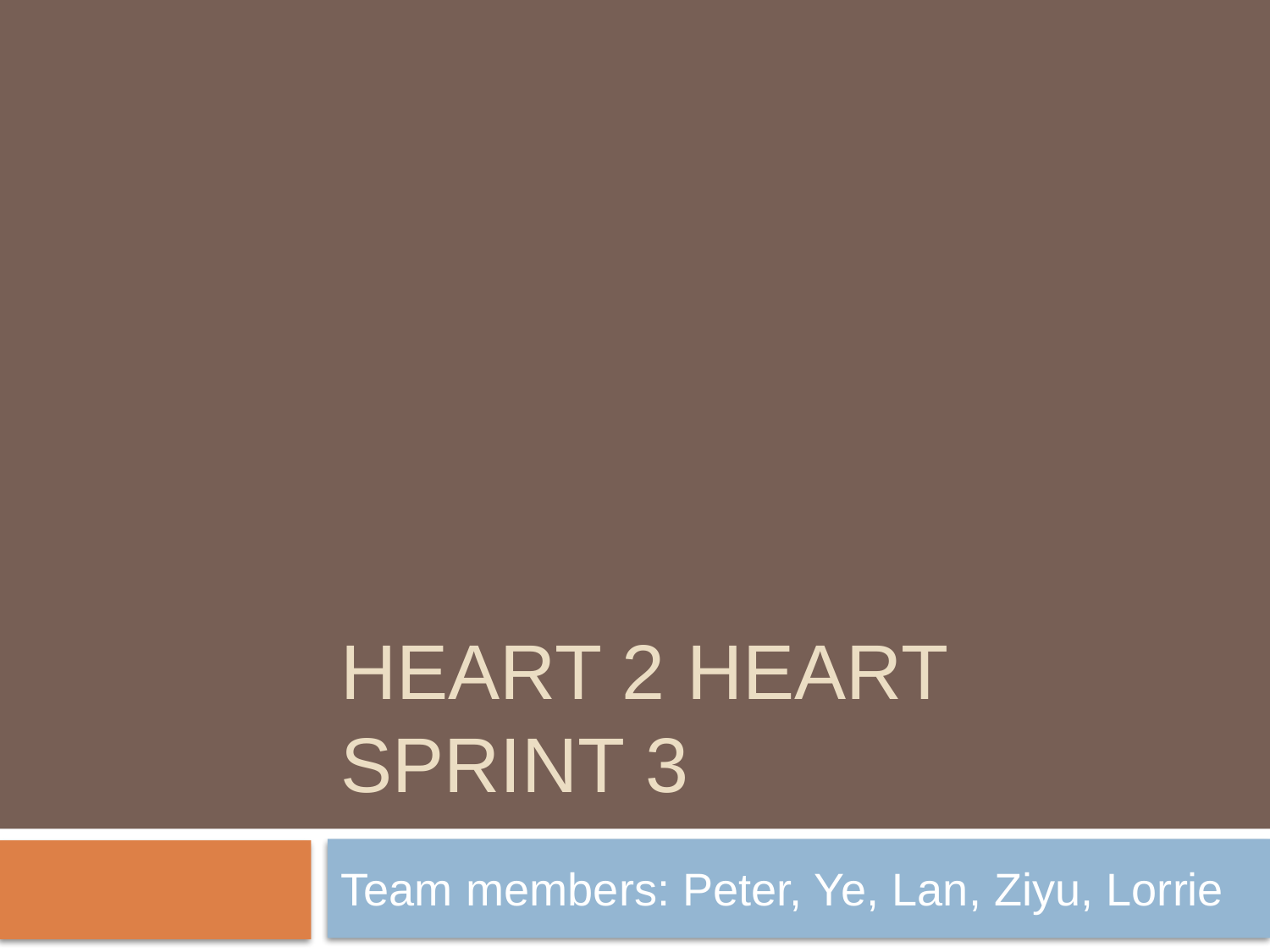

# Heart 2 heart sprint 3
Team members: Peter, Ye, Lan, Ziyu, Lorrie